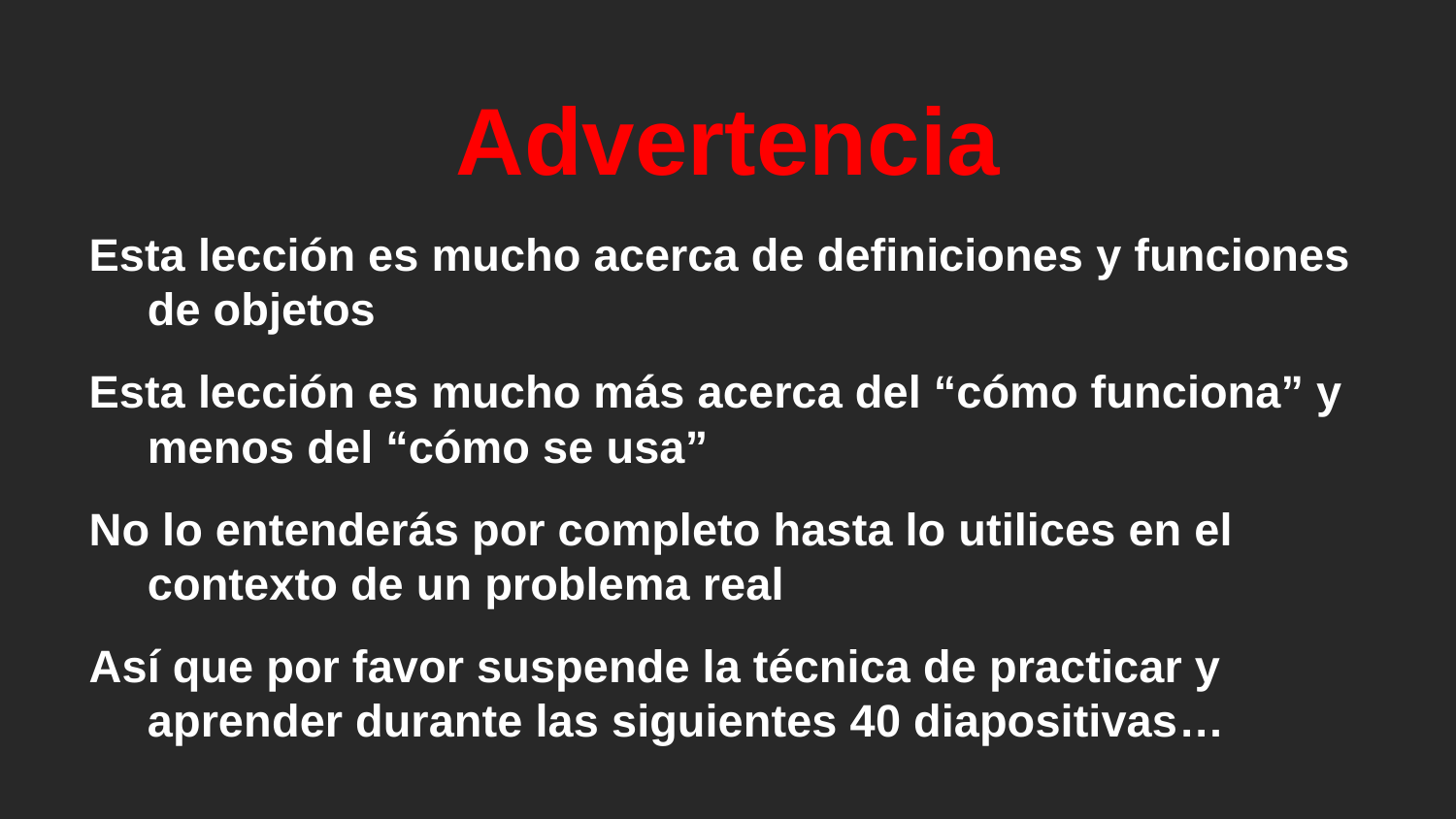

# Advertencia
Esta lección es mucho acerca de definiciones y funciones de objetos
Esta lección es mucho más acerca del “cómo funciona” y menos del “cómo se usa”
No lo entenderás por completo hasta lo utilices en el contexto de un problema real
Así que por favor suspende la técnica de practicar y aprender durante las siguientes 40 diapositivas…